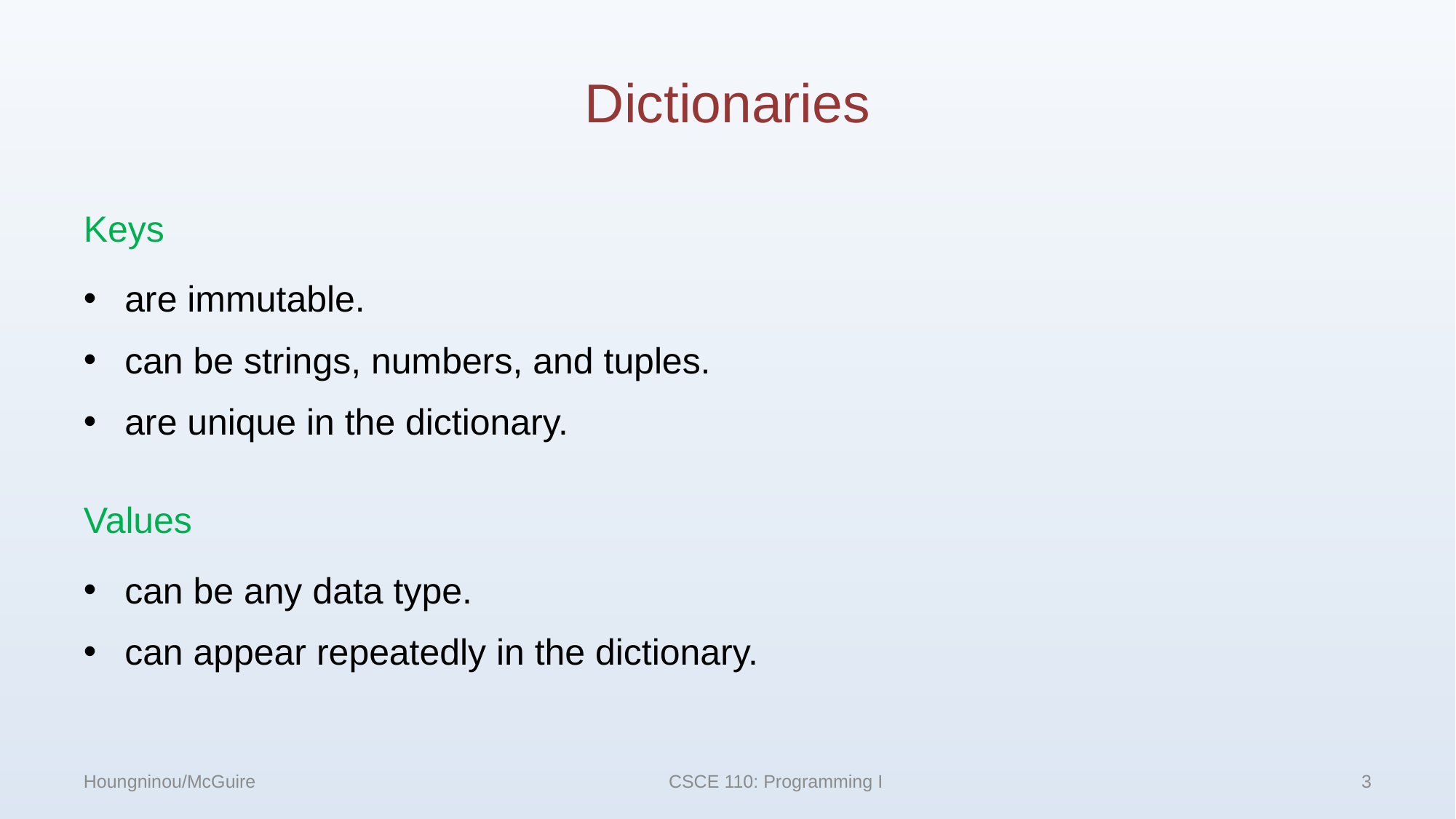

# Dictionaries
Keys
are immutable.
can be strings, numbers, and tuples.
are unique in the dictionary.
Values
can be any data type.
can appear repeatedly in the dictionary.

Houngninou/McGuire
CSCE 110: Programming I
3